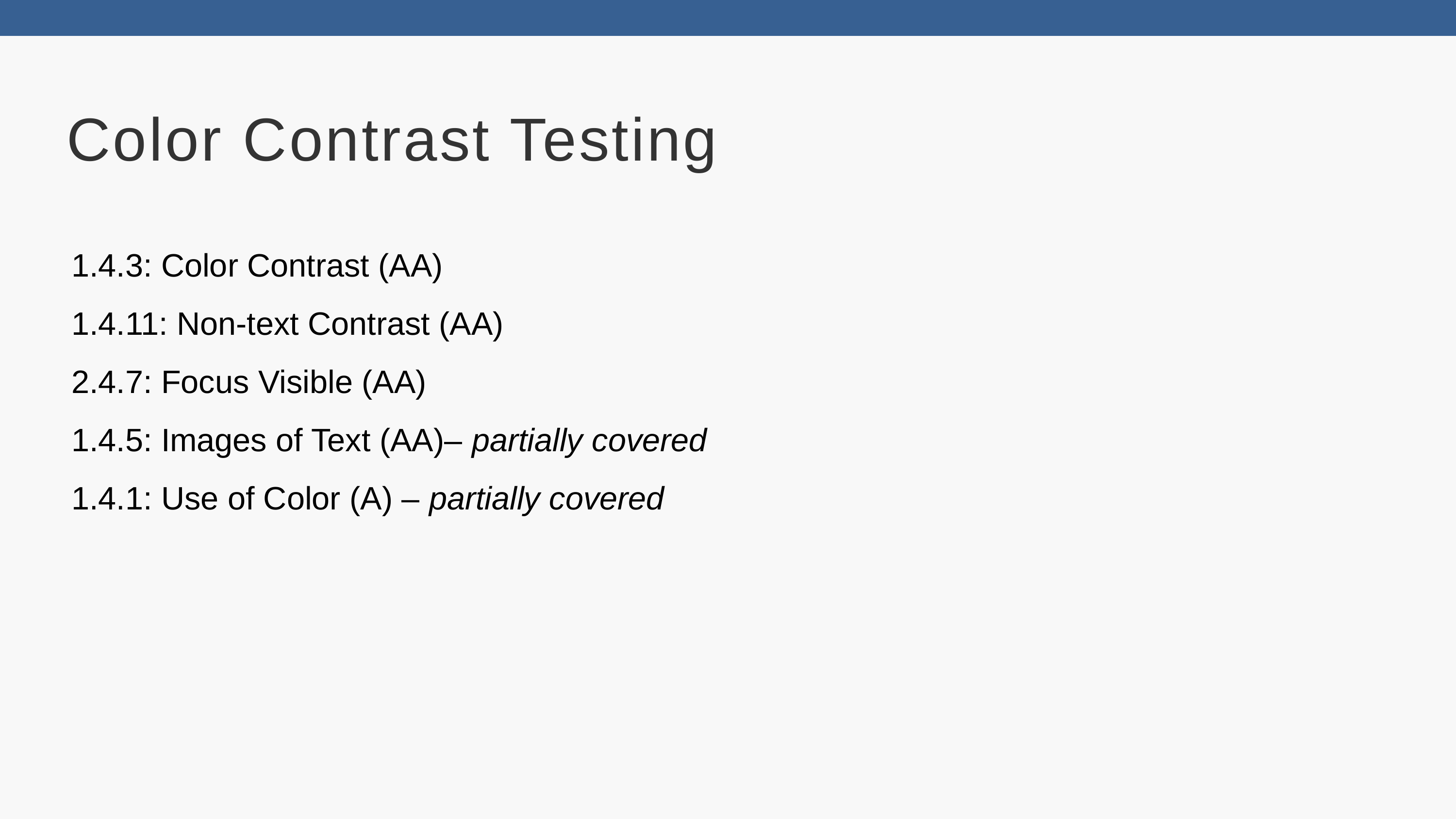

Color Contrast Testing
1.4.3: Color Contrast (AA)
1.4.11: Non-text Contrast (AA)
2.4.7: Focus Visible (AA)
1.4.5: Images of Text (AA)– partially covered
1.4.1: Use of Color (A) – partially covered